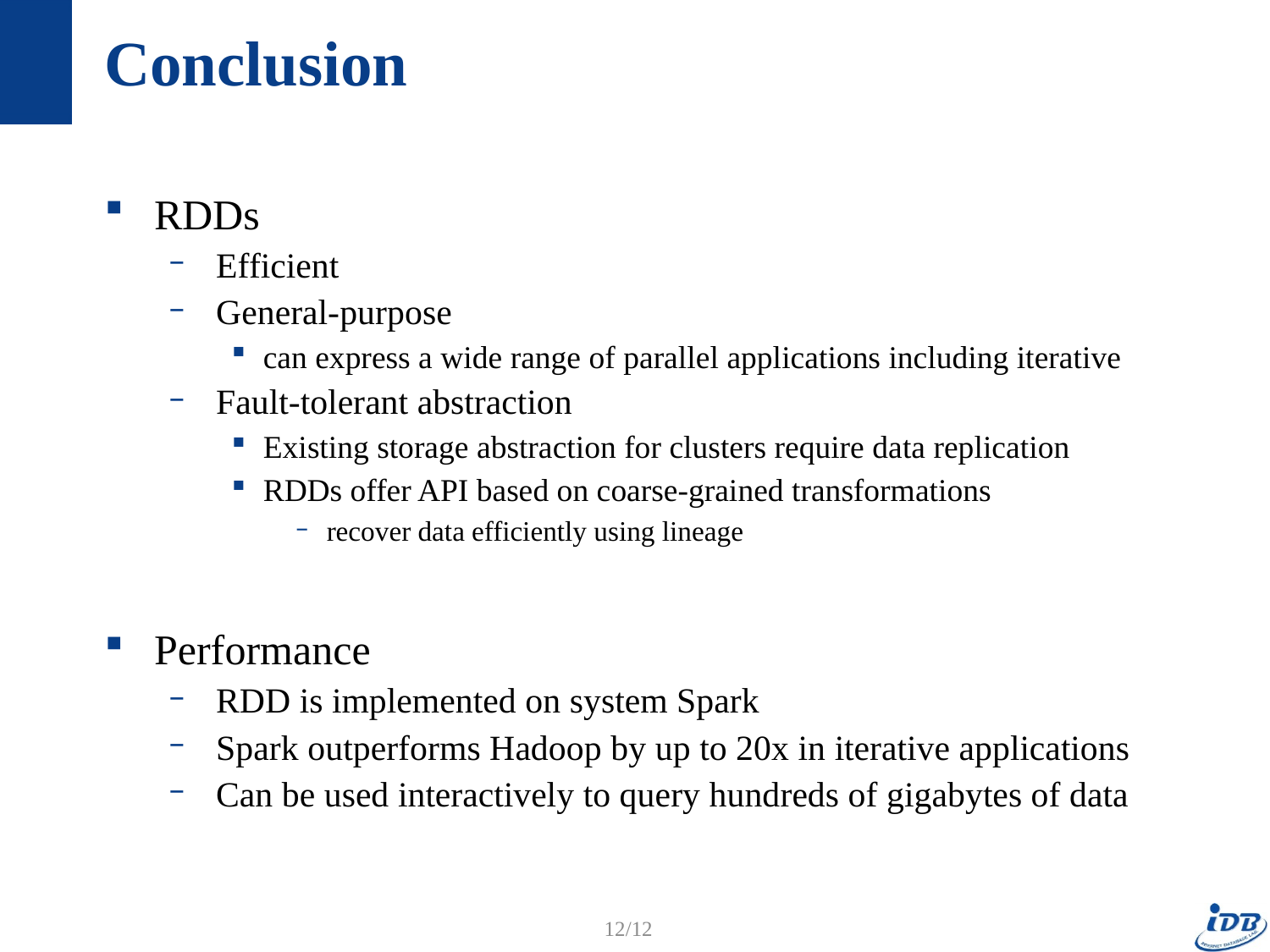

# Conclusion
RDDs
Efficient
General-purpose
can express a wide range of parallel applications including iterative
Fault-tolerant abstraction
Existing storage abstraction for clusters require data replication
RDDs offer API based on coarse-grained transformations
recover data efficiently using lineage

Performance
RDD is implemented on system Spark
Spark outperforms Hadoop by up to 20x in iterative applications
Can be used interactively to query hundreds of gigabytes of data

12/12